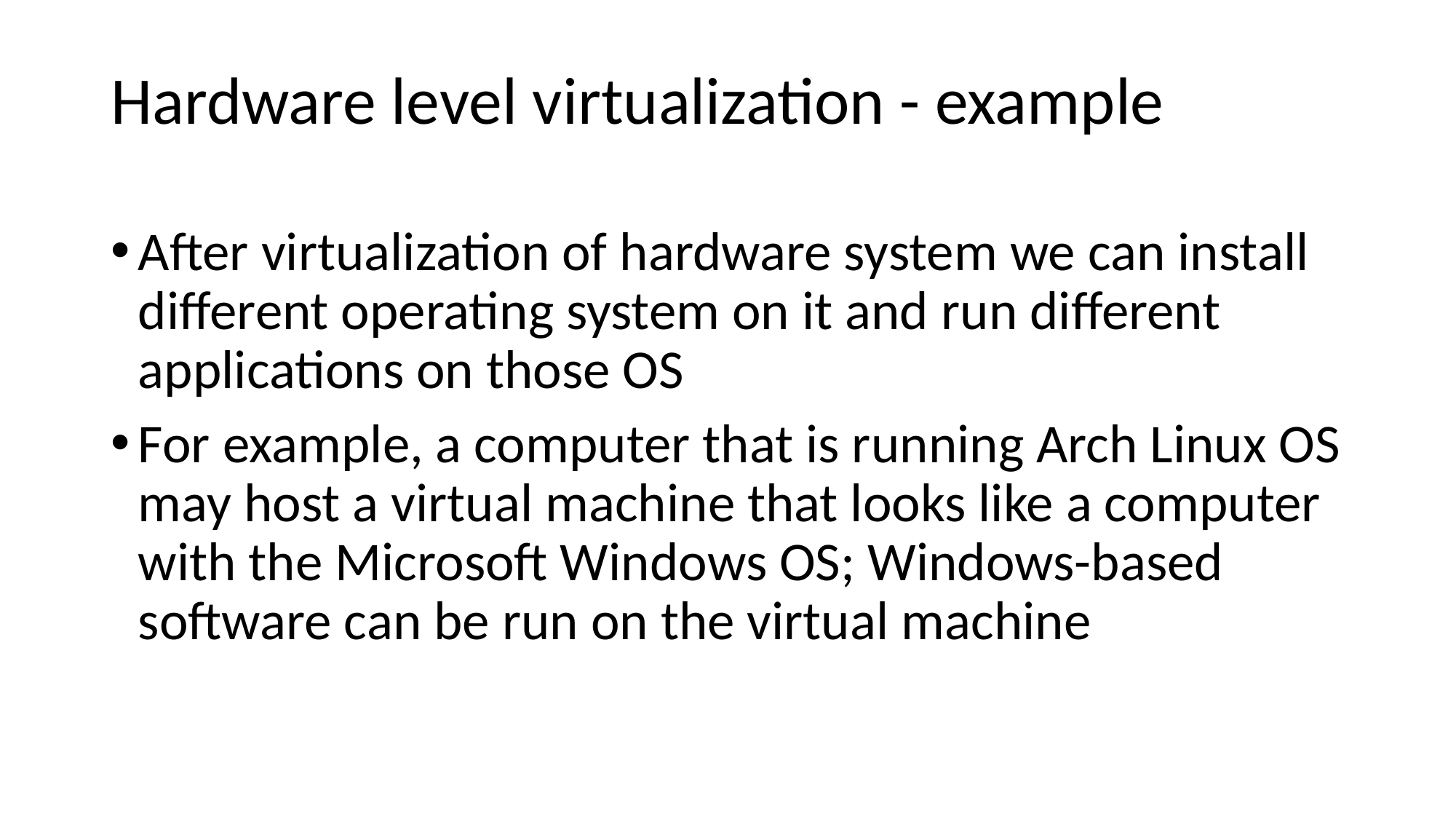

# Hardware level virtualization - example
After virtualization of hardware system we can install different operating system on it and run different applications on those OS
For example, a computer that is running Arch Linux OS may host a virtual machine that looks like a computer with the Microsoft Windows OS; Windows-based software can be run on the virtual machine